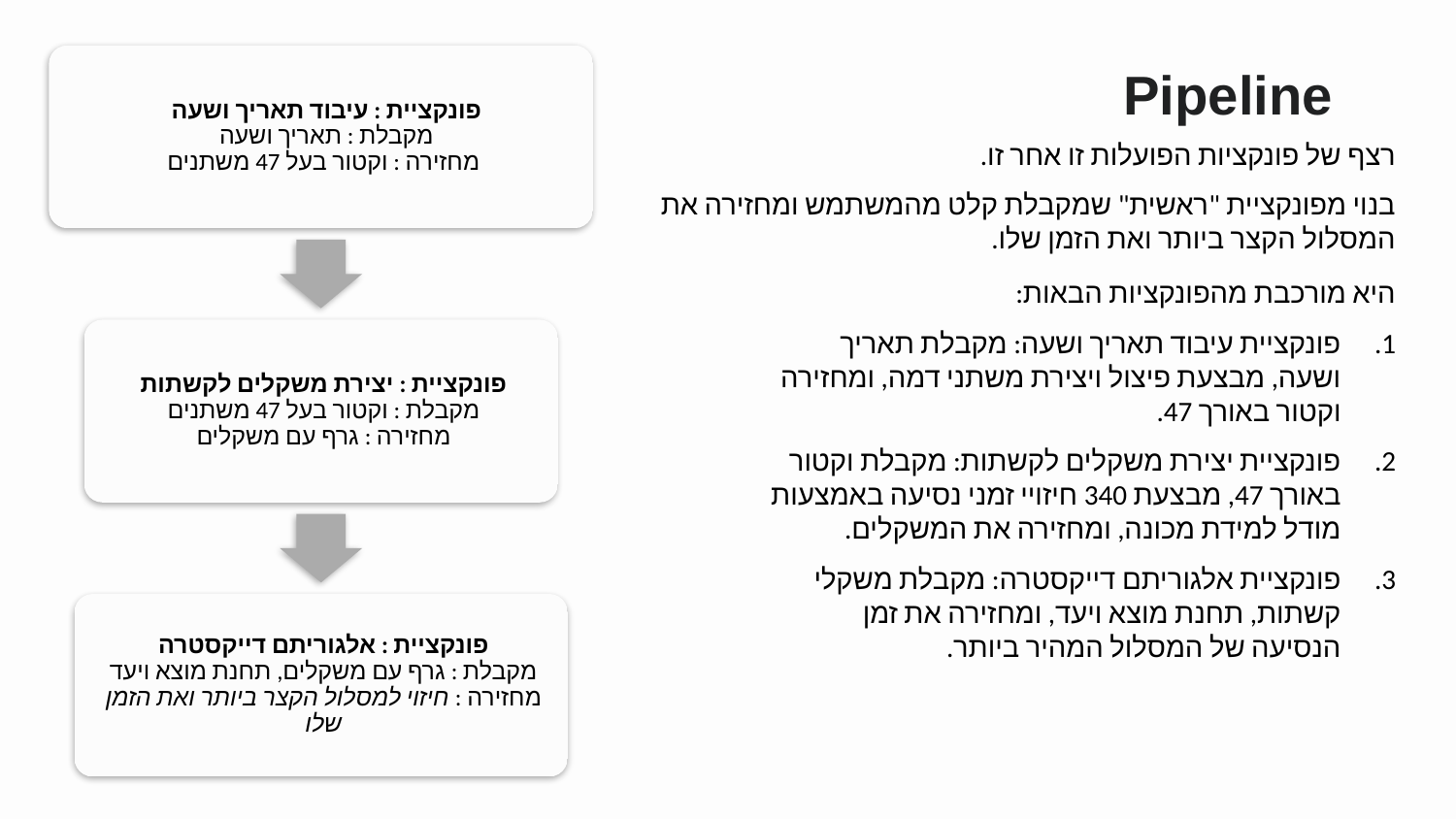

פונקציית : עיבוד תאריך ושעה
מקבלת : תאריך ושעה
מחזירה : וקטור בעל 47 משתנים

פונקציית : יצירת משקלים לקשתות
מקבלת : וקטור בעל 47 משתנים
מחזירה : גרף עם משקלים

פונקציית : אלגוריתם דייקסטרה
מקבלת : גרף עם משקלים, תחנת מוצא ויעד
מחזירה : חיזוי למסלול הקצר ביותר ואת הזמן שלו
# Pipeline
רצף של פונקציות הפועלות זו אחר זו.
בנוי מפונקציית "ראשית" שמקבלת קלט מהמשתמש ומחזירה את המסלול הקצר ביותר ואת הזמן שלו.

היא מורכבת מהפונקציות הבאות:
פונקציית עיבוד תאריך ושעה: מקבלת תאריך ושעה, מבצעת פיצול ויצירת משתני דמה, ומחזירה וקטור באורך 47.
פונקציית יצירת משקלים לקשתות: מקבלת וקטור באורך 47, מבצעת 340 חיזויי זמני נסיעה באמצעות מודל למידת מכונה, ומחזירה את המשקלים.
פונקציית אלגוריתם דייקסטרה: מקבלת משקלי קשתות, תחנת מוצא ויעד, ומחזירה את זמן הנסיעה של המסלול המהיר ביותר.